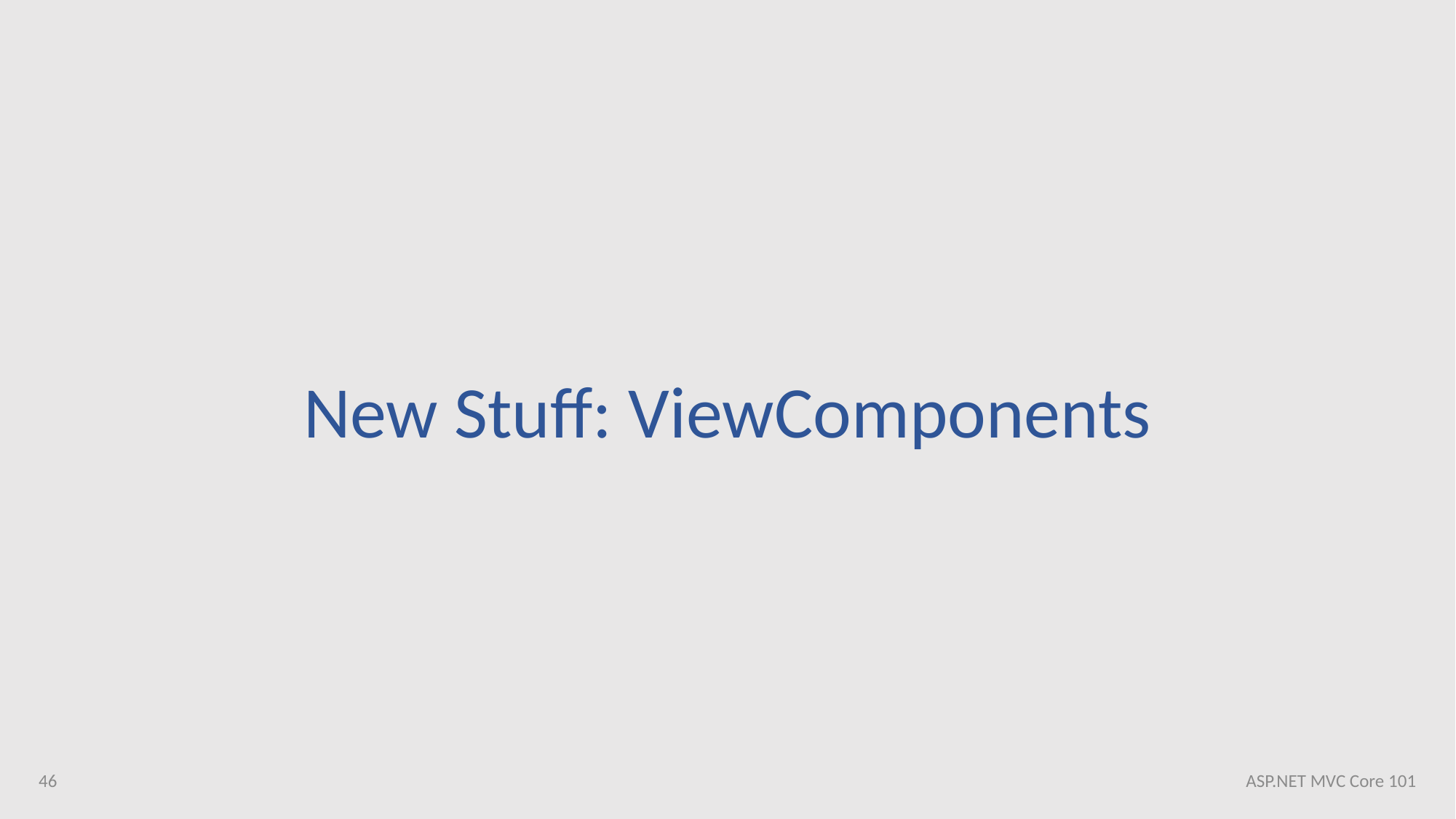

New Stuff: ViewComponents
46
ASP.NET MVC Core 101